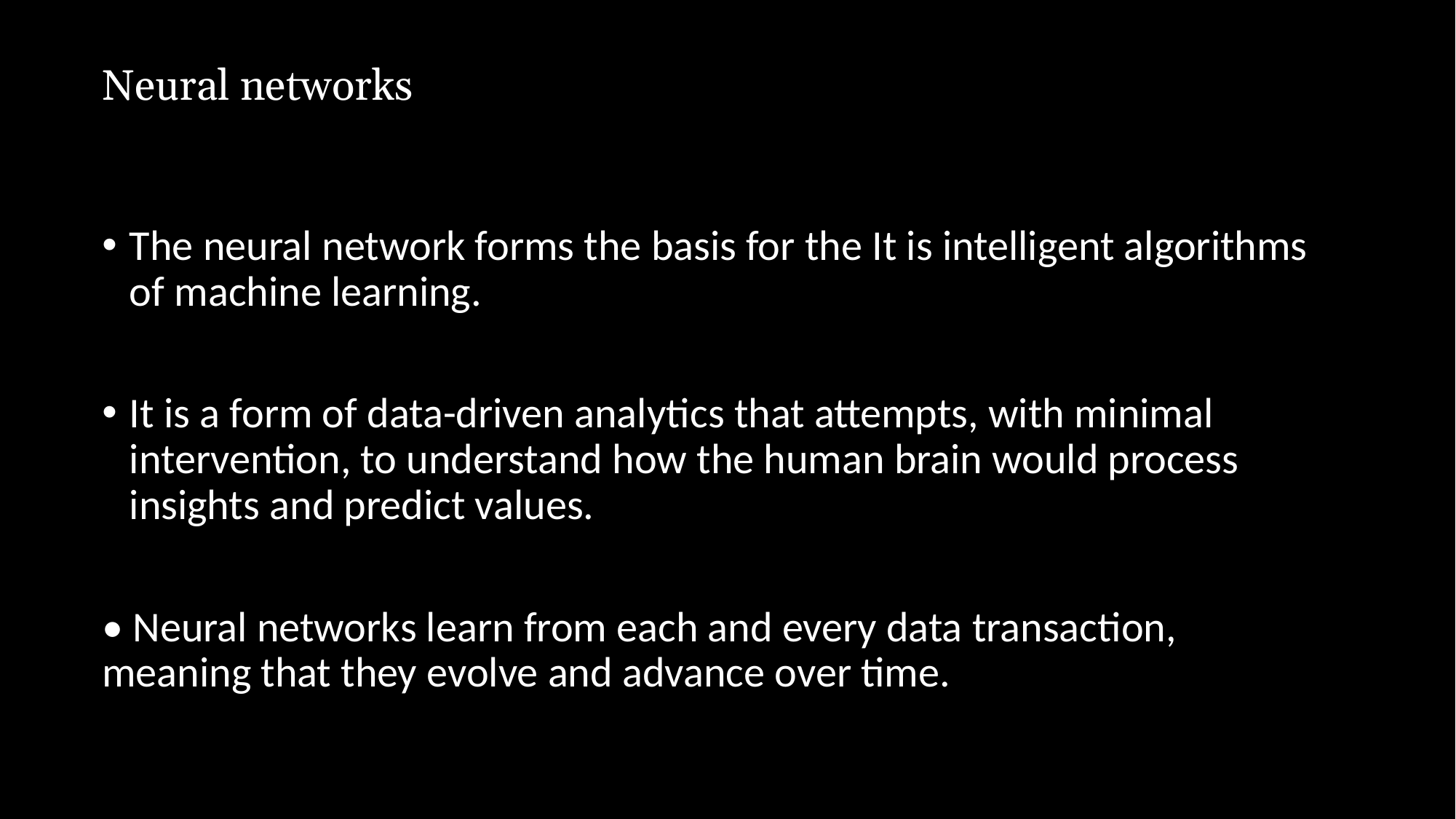

# Neural networks
The neural network forms the basis for the It is intelligent algorithms of machine learning.

It is a form of data-driven analytics that attempts, with minimal intervention, to understand how the human brain would process insights and predict values.

• Neural networks learn from each and every data transaction, meaning that they evolve and advance over time.